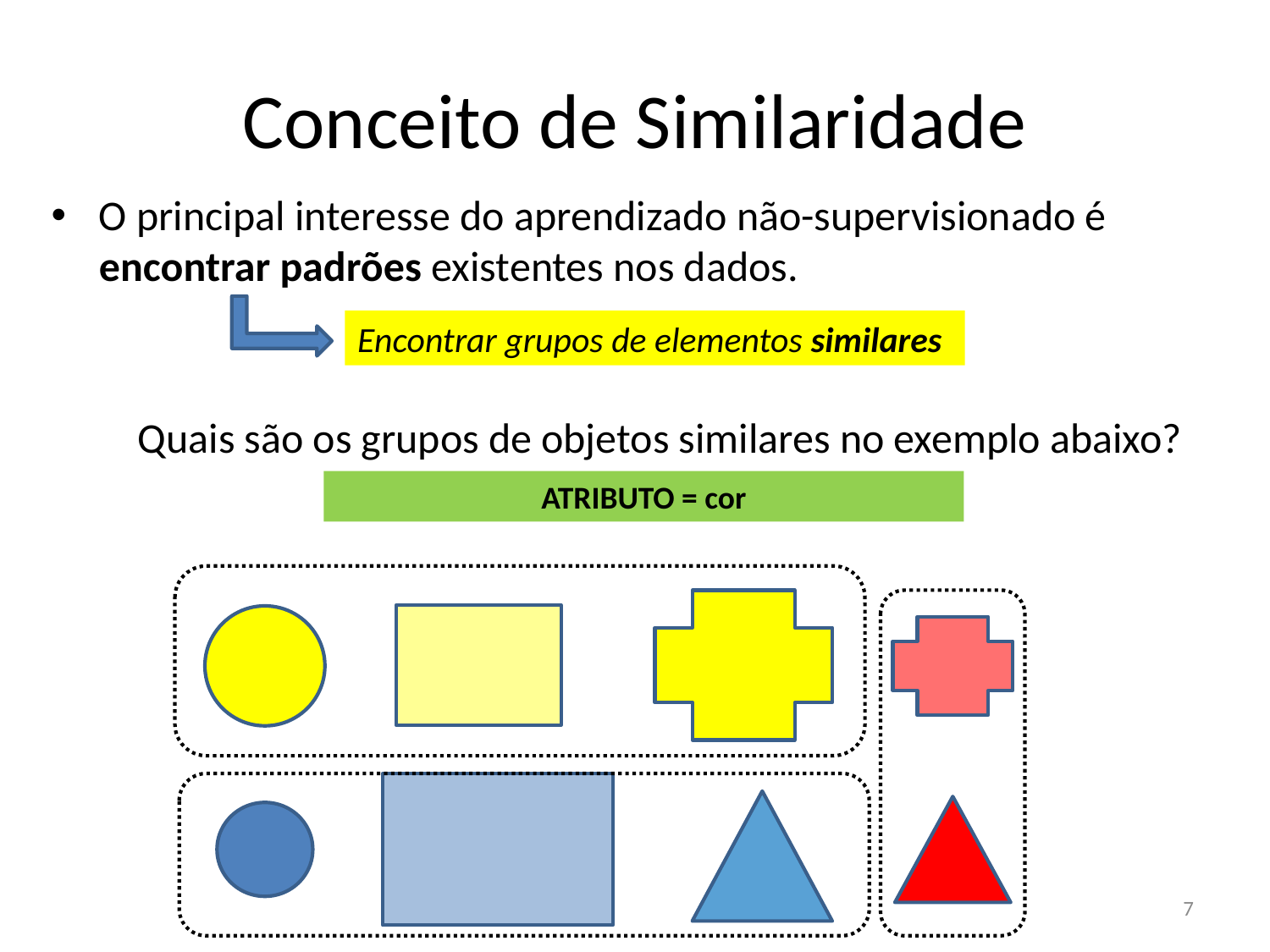

# Conceito de Similaridade
O principal interesse do aprendizado não-supervisionado é encontrar padrões existentes nos dados.

Encontrar grupos de elementos similares
Quais são os grupos de objetos similares no exemplo abaixo?
ATRIBUTO = cor

7